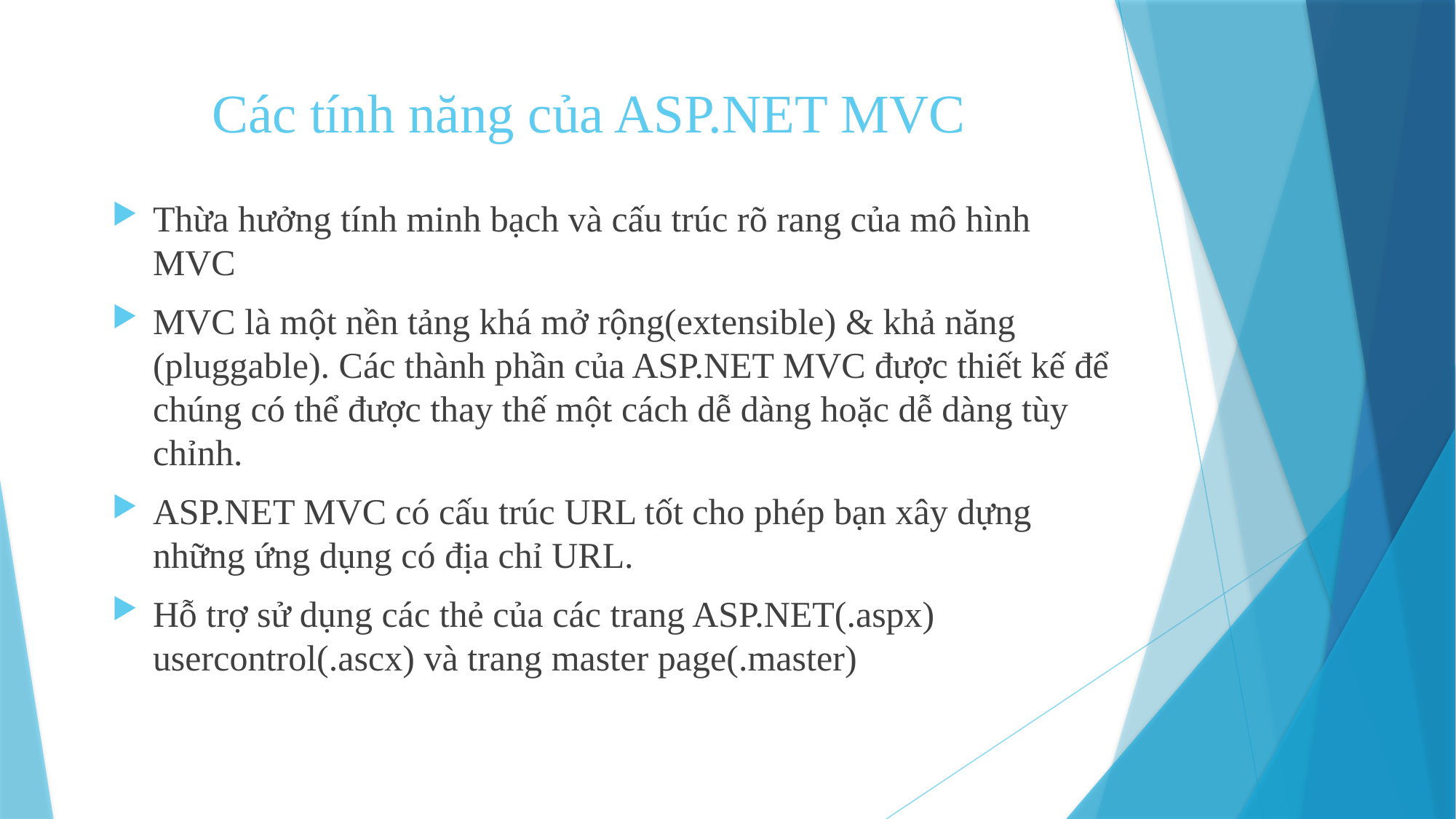

# Các tính năng của ASP.NET MVC
Thừa hưởng tính minh bạch và cấu trúc rõ rang của mô hình MVC
MVC là một nền tảng khá mở rộng(extensible) & khả năng (pluggable). Các thành phần của ASP.NET MVC được thiết kế để chúng có thể được thay thế một cách dễ dàng hoặc dễ dàng tùy chỉnh.
ASP.NET MVC có cấu trúc URL tốt cho phép bạn xây dựng những ứng dụng có địa chỉ URL.
Hỗ trợ sử dụng các thẻ của các trang ASP.NET(.aspx) usercontrol(.ascx) và trang master page(.master)